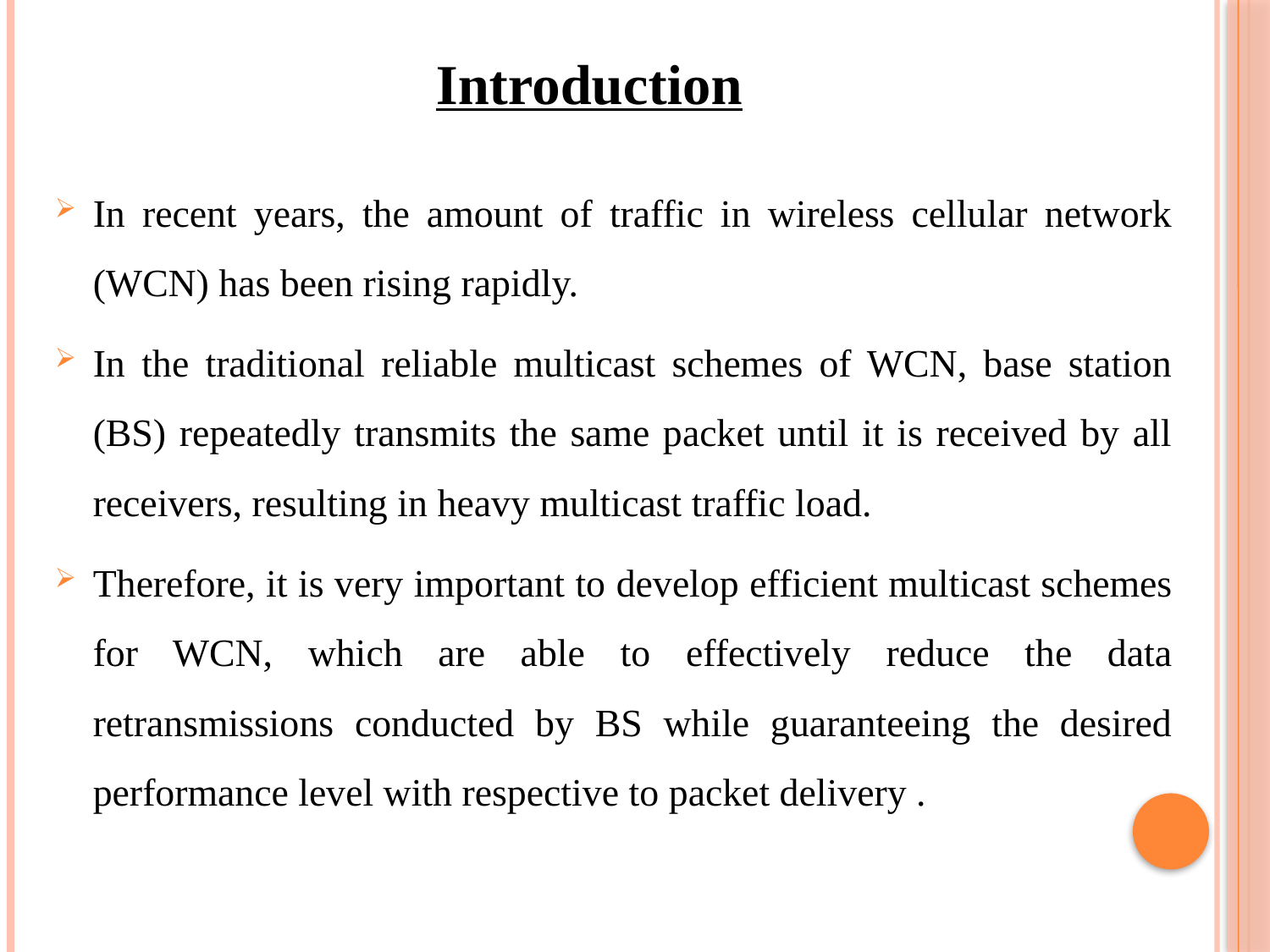

Introduction
In recent years, the amount of traffic in wireless cellular network (WCN) has been rising rapidly.
In the traditional reliable multicast schemes of WCN, base station (BS) repeatedly transmits the same packet until it is received by all receivers, resulting in heavy multicast traffic load.
Therefore, it is very important to develop efficient multicast schemes for WCN, which are able to effectively reduce the data retransmissions conducted by BS while guaranteeing the desired performance level with respective to packet delivery .